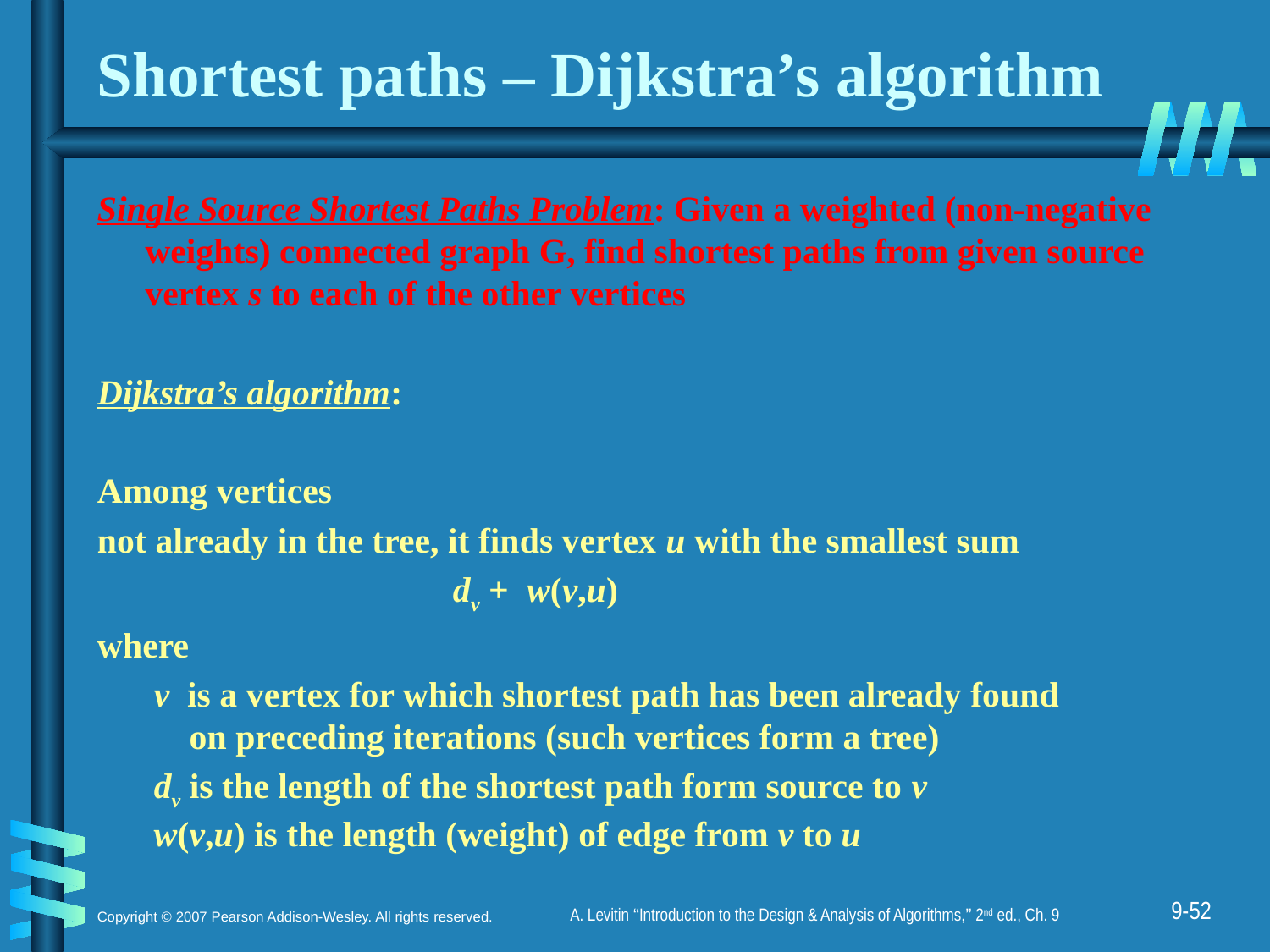

# Shortest paths – Dijkstra’s algorithm
Single Source Shortest Paths Problem: Given a weighted (non-negative weights) connected graph G, find shortest paths from given source vertex s to each of the other vertices

Dijkstra’s algorithm:

Among vertices
not already in the tree, it finds vertex u with the smallest sum
                                        dv +  w(v,u)
where
	 v  is a vertex for which shortest path has been already found
     on preceding iterations (such vertices form a tree)
	 dv is the length of the shortest path form source to v
 w(v,u) is the length (weight) of edge from v to u